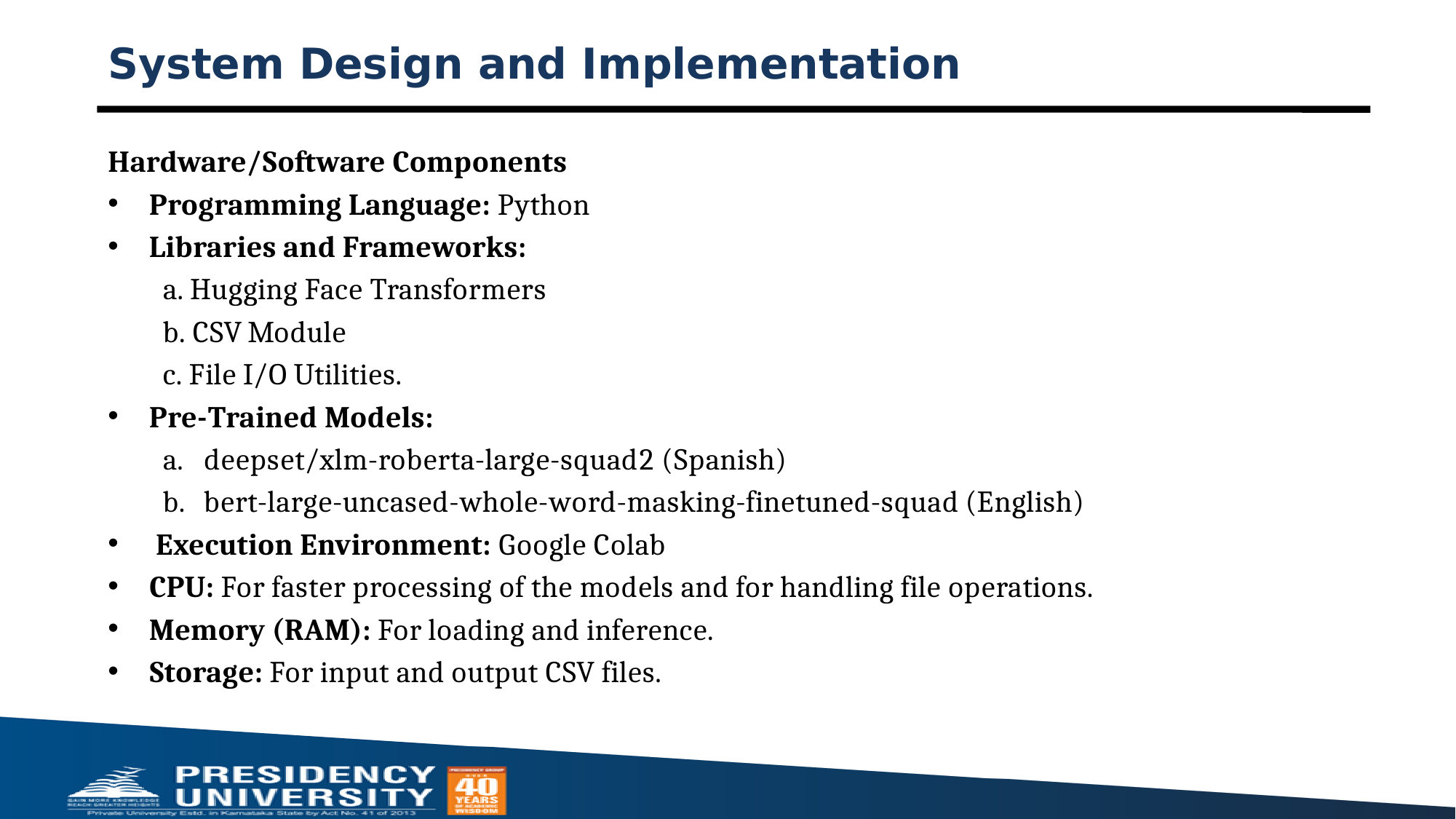

# System Design and Implementation
Hardware/Software Components
Programming Language: Python
Libraries and Frameworks:
a. Hugging Face Transformers
b. CSV Module
c. File I/O Utilities.
Pre-Trained Models:
deepset/xlm-roberta-large-squad2 (Spanish)
bert-large-uncased-whole-word-masking-finetuned-squad (English)
 Execution Environment: Google Colab
CPU: For faster processing of the models and for handling file operations.
Memory (RAM): For loading and inference.
Storage: For input and output CSV files.